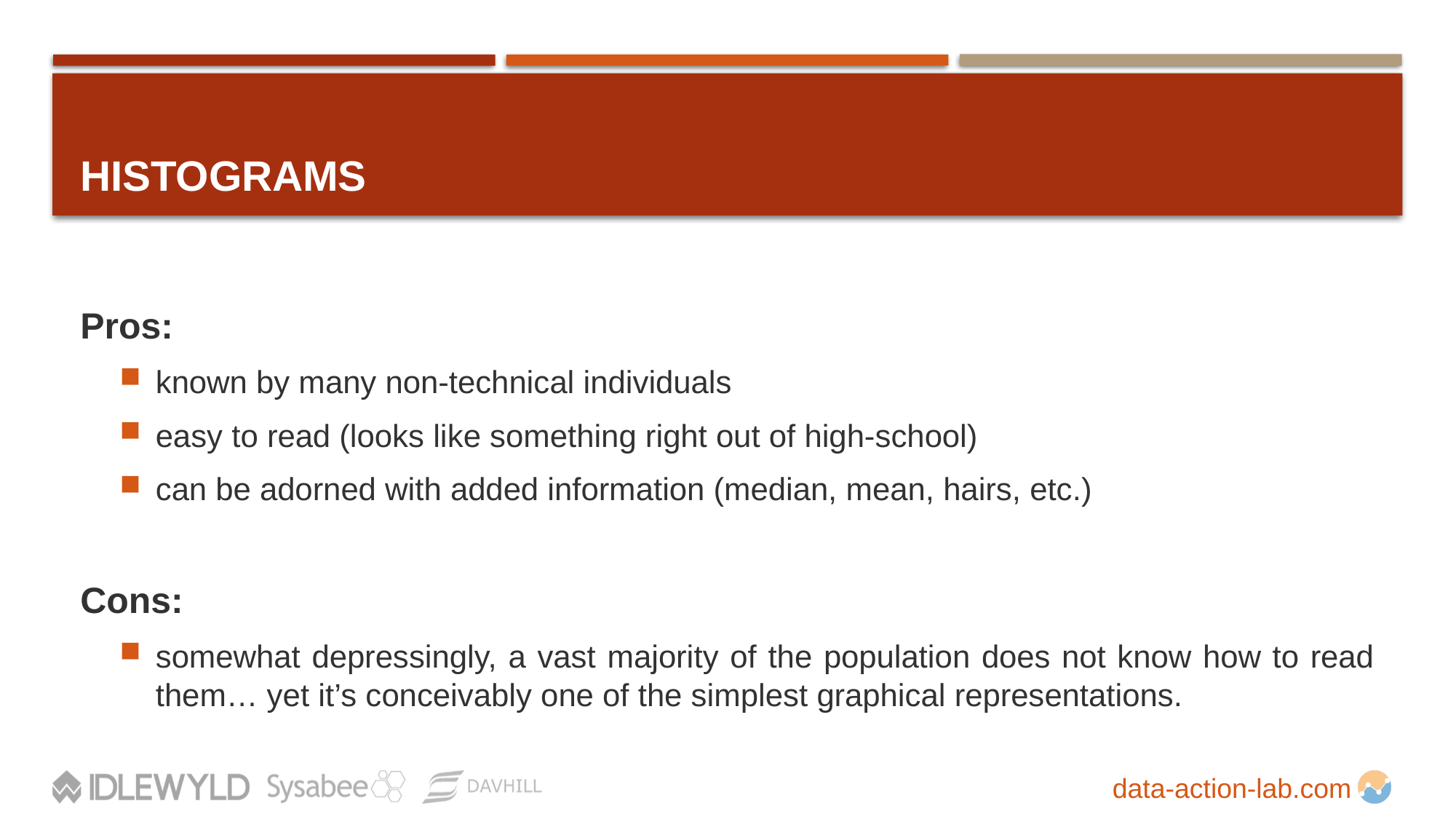

# Histograms
Pros:
known by many non-technical individuals
easy to read (looks like something right out of high-school)
can be adorned with added information (median, mean, hairs, etc.)

Cons:
somewhat depressingly, a vast majority of the population does not know how to read them… yet it’s conceivably one of the simplest graphical representations.